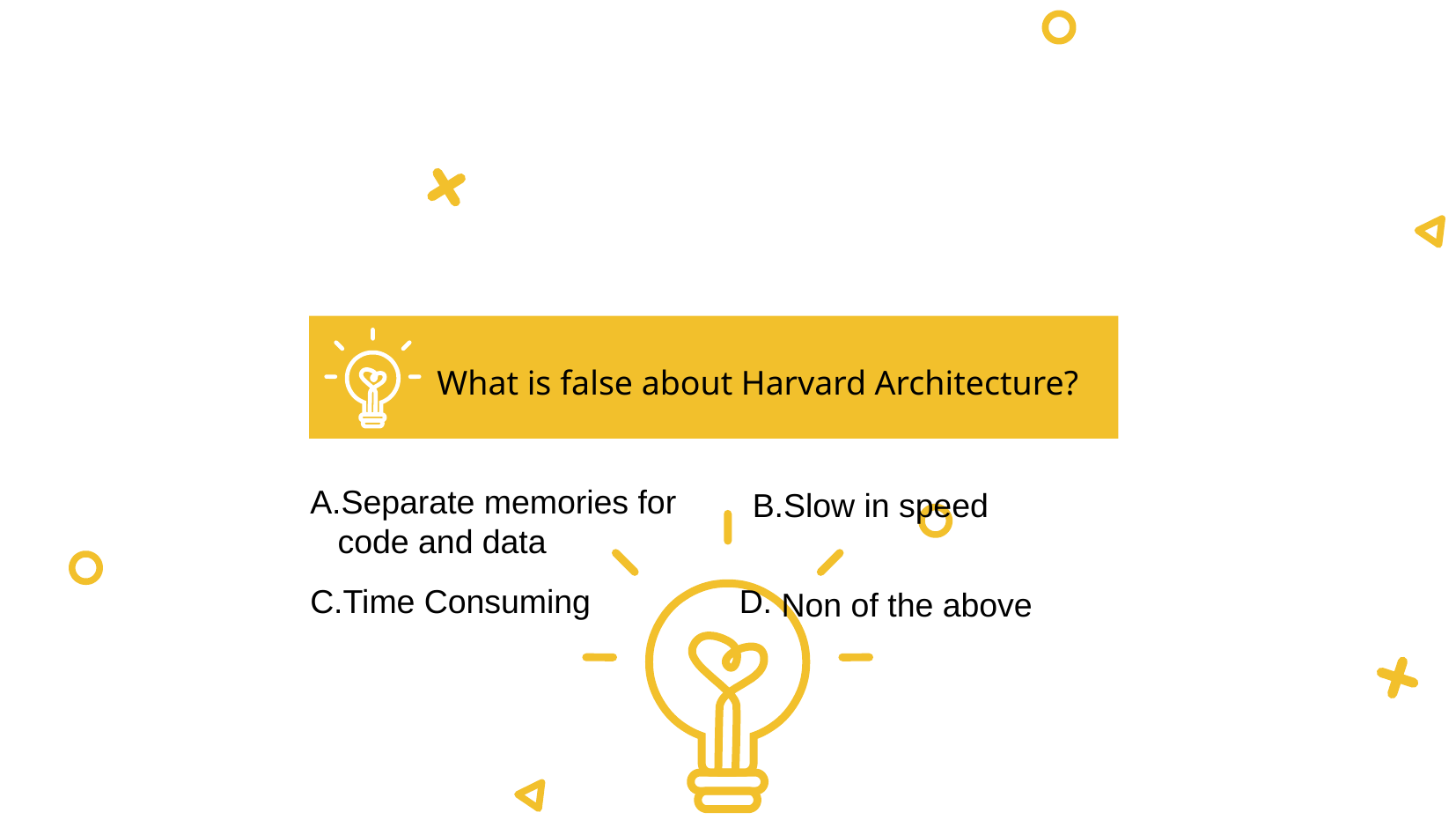

What is false about Harvard Architecture?
A.Separate memories for           code and data
B.Slow in speed
C.Time Consuming
D.

 Non of the above